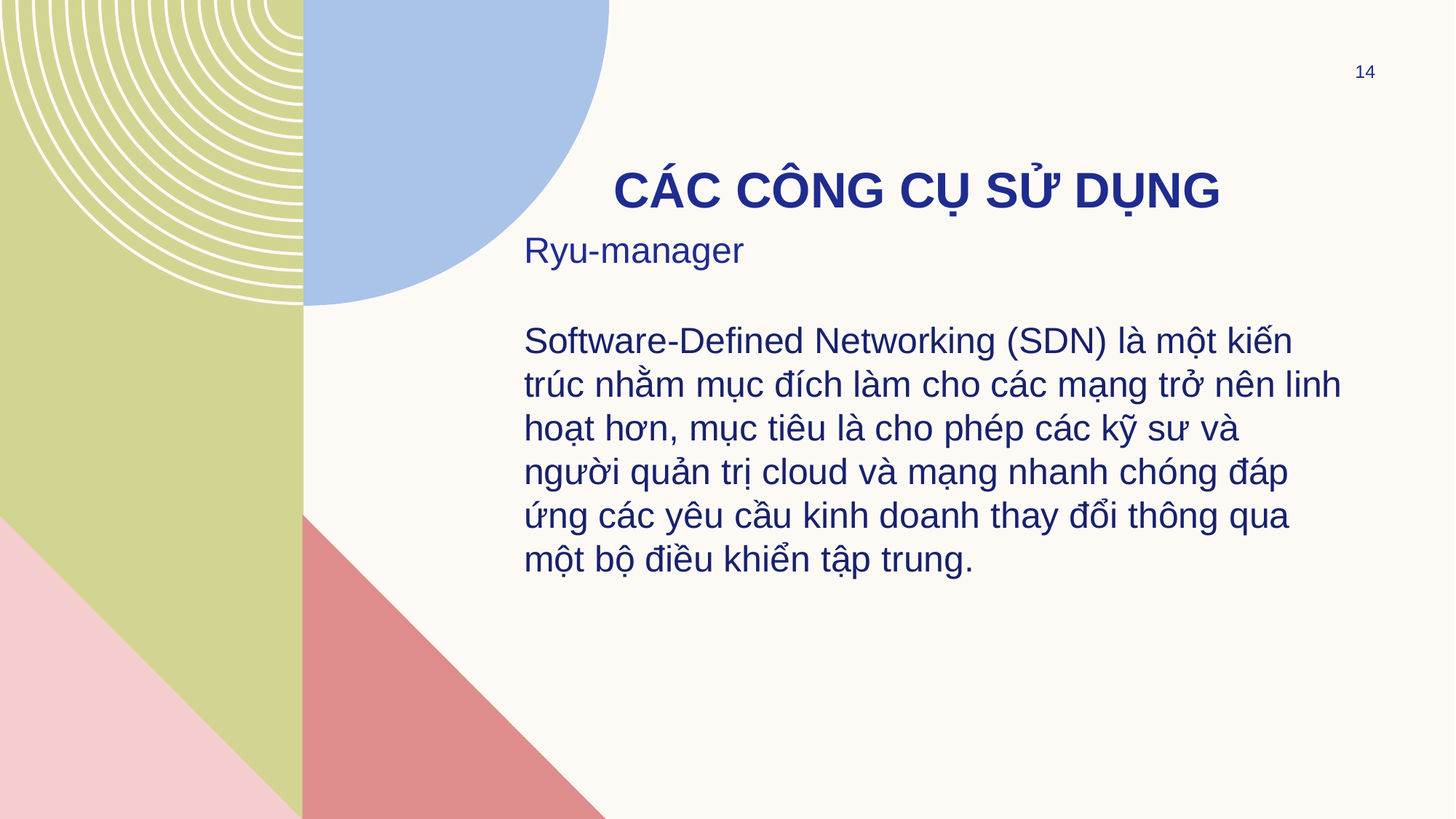

14
# Các công cụ sử dụng
Ryu-manager
Software-Defined Networking (SDN) là một kiến trúc nhằm mục đích làm cho các mạng trở nên linh hoạt hơn, mục tiêu là cho phép các kỹ sư và người quản trị cloud và mạng nhanh chóng đáp ứng các yêu cầu kinh doanh thay đổi thông qua một bộ điều khiển tập trung.